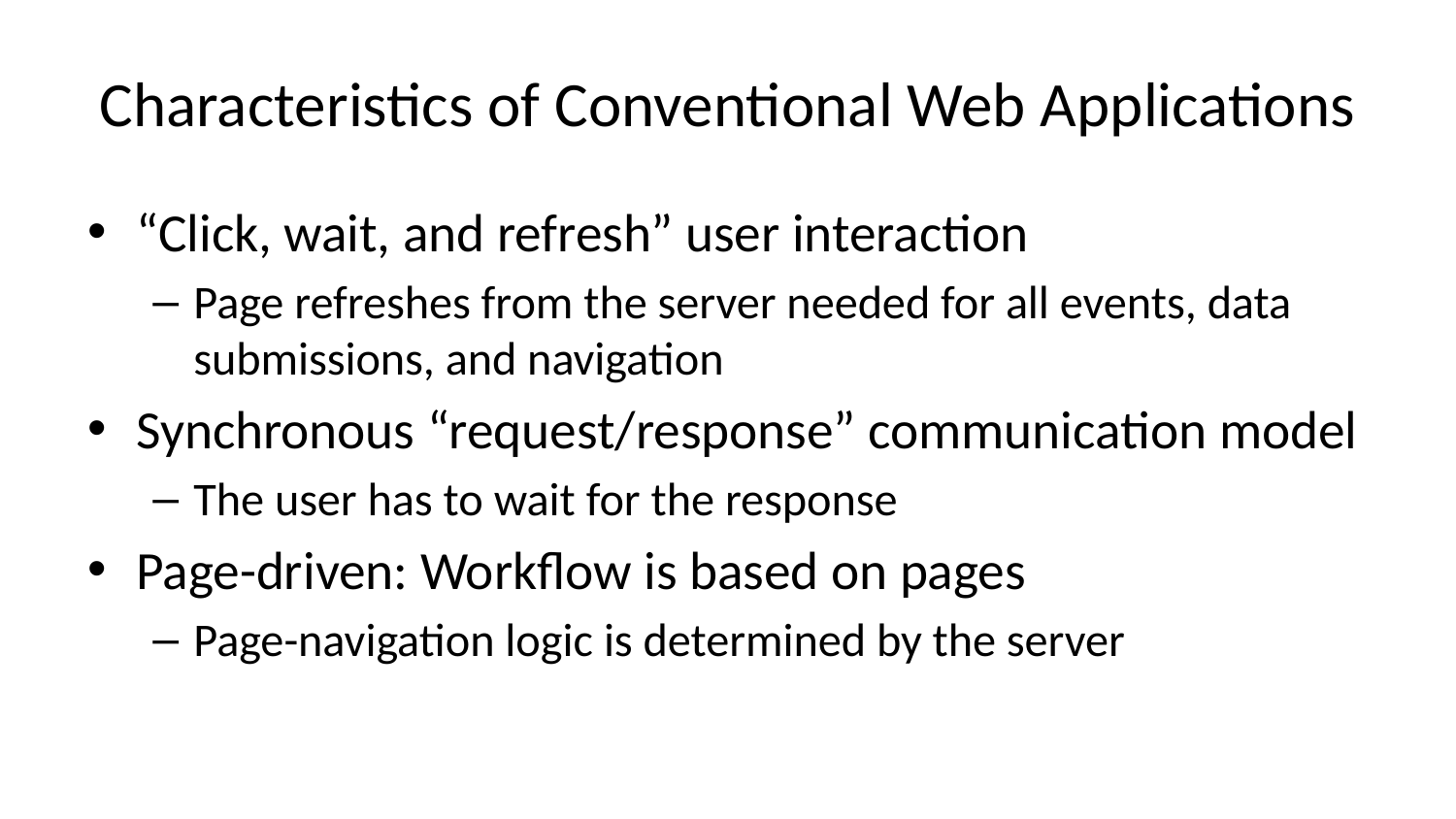

# Characteristics of Conventional Web Applications
“Click, wait, and refresh” user interaction
Page refreshes from the server needed for all events, data submissions, and navigation
Synchronous “request/response” communication model
The user has to wait for the response
Page-driven: Workflow is based on pages
Page-navigation logic is determined by the server